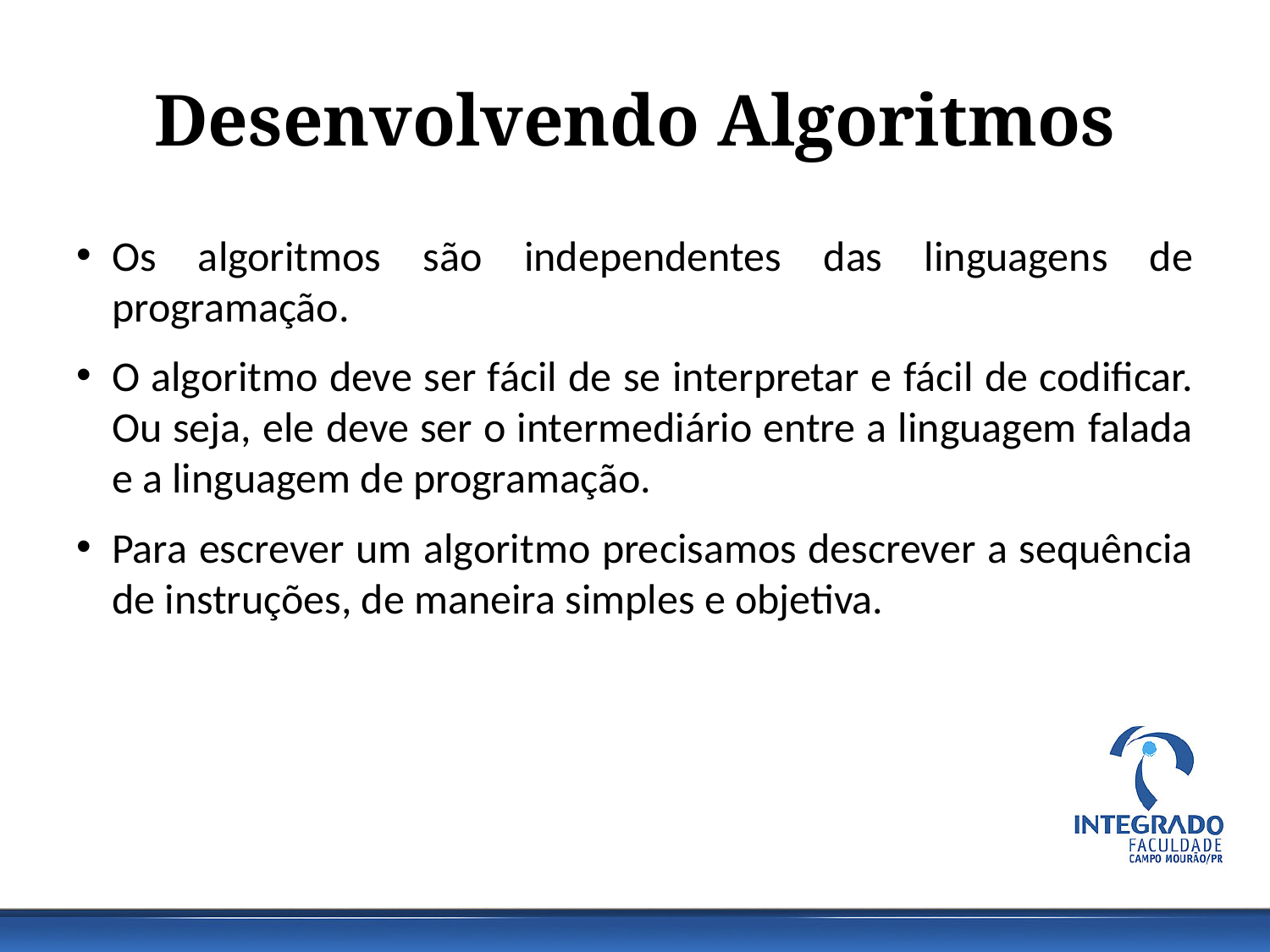

# Desenvolvendo Algoritmos
Os algoritmos são independentes das linguagens de programação.
O algoritmo deve ser fácil de se interpretar e fácil de codificar. Ou seja, ele deve ser o intermediário entre a linguagem falada e a linguagem de programação.
Para escrever um algoritmo precisamos descrever a sequência de instruções, de maneira simples e objetiva.